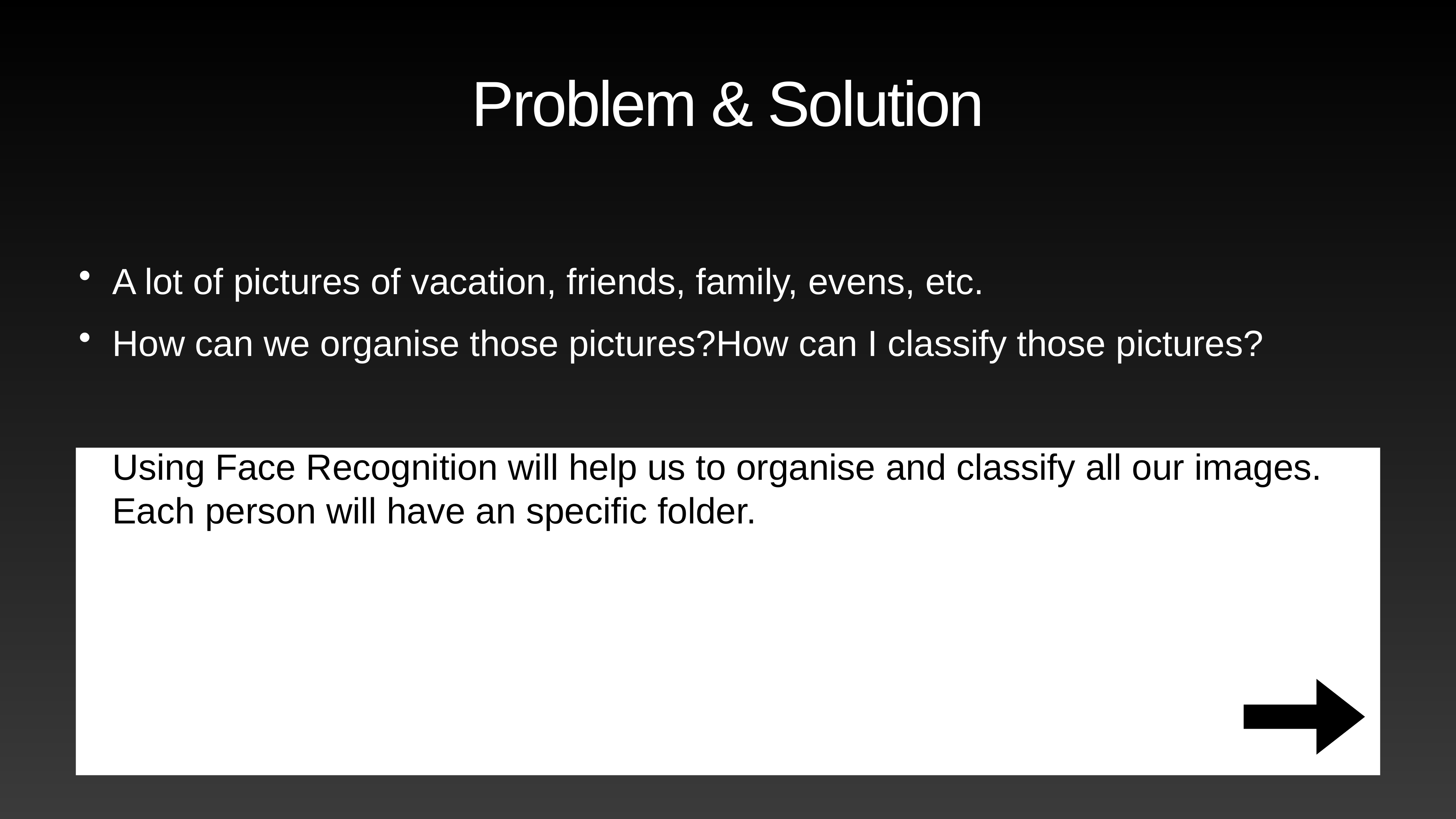

# Problem & Solution
A lot of pictures of vacation, friends, family, evens, etc.
How can we organise those pictures?How can I classify those pictures?

Using Face Recognition will help us to organise and classify all our images. Each person will have an specific folder.